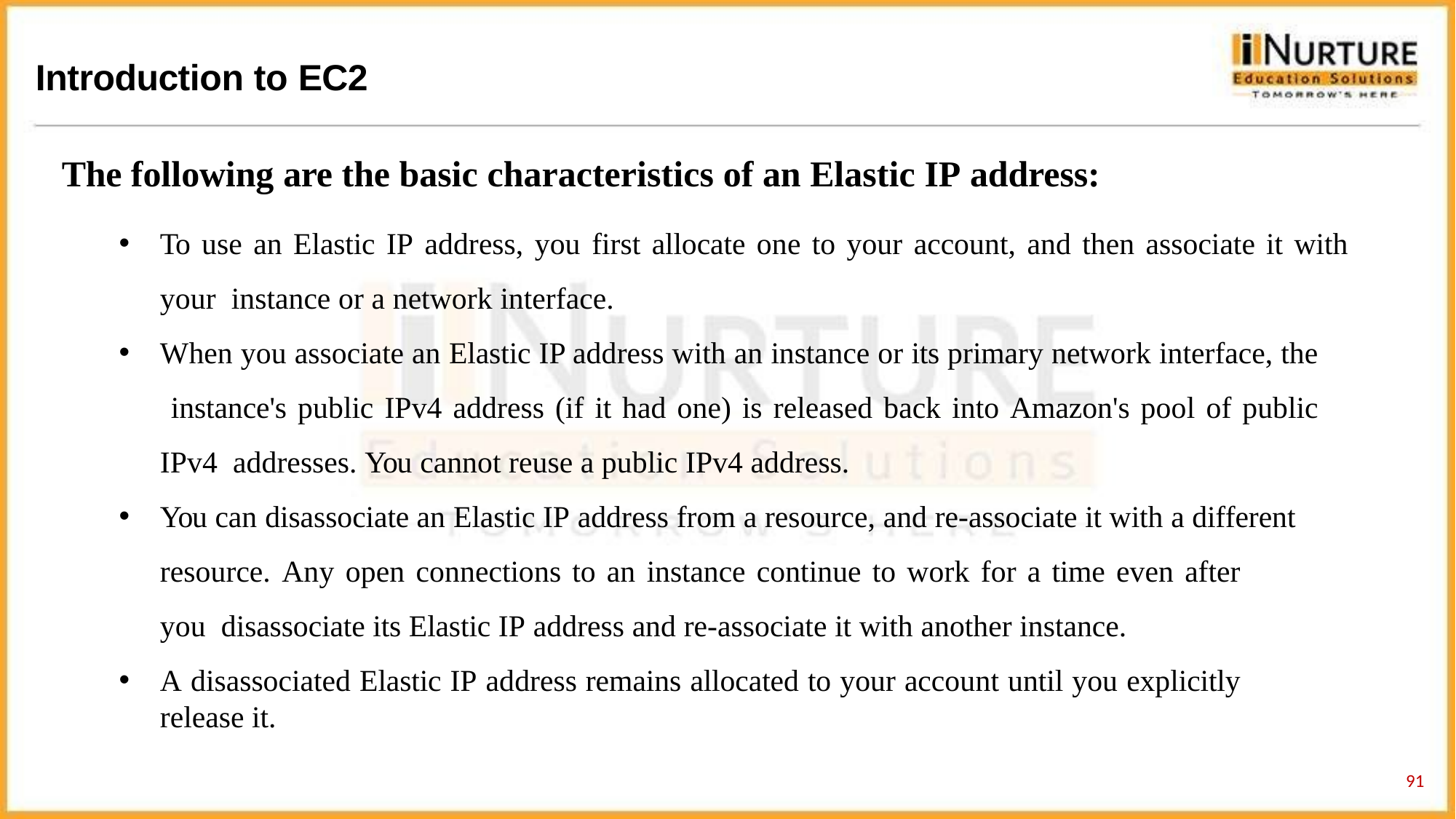

# Introduction to EC2
The following are the basic characteristics of an Elastic IP address:
To use an Elastic IP address, you first allocate one to your account, and then associate it with your  instance or a network interface.
When you associate an Elastic IP address with an instance or its primary network interface, the  instance's public IPv4 address (if it had one) is released back into Amazon's pool of public IPv4  addresses. You cannot reuse a public IPv4 address.
You can disassociate an Elastic IP address from a resource, and re-associate it with a different
resource. Any open connections to an instance continue to work for a time even after you  disassociate its Elastic IP address and re-associate it with another instance.
A disassociated Elastic IP address remains allocated to your account until you explicitly release it.
91